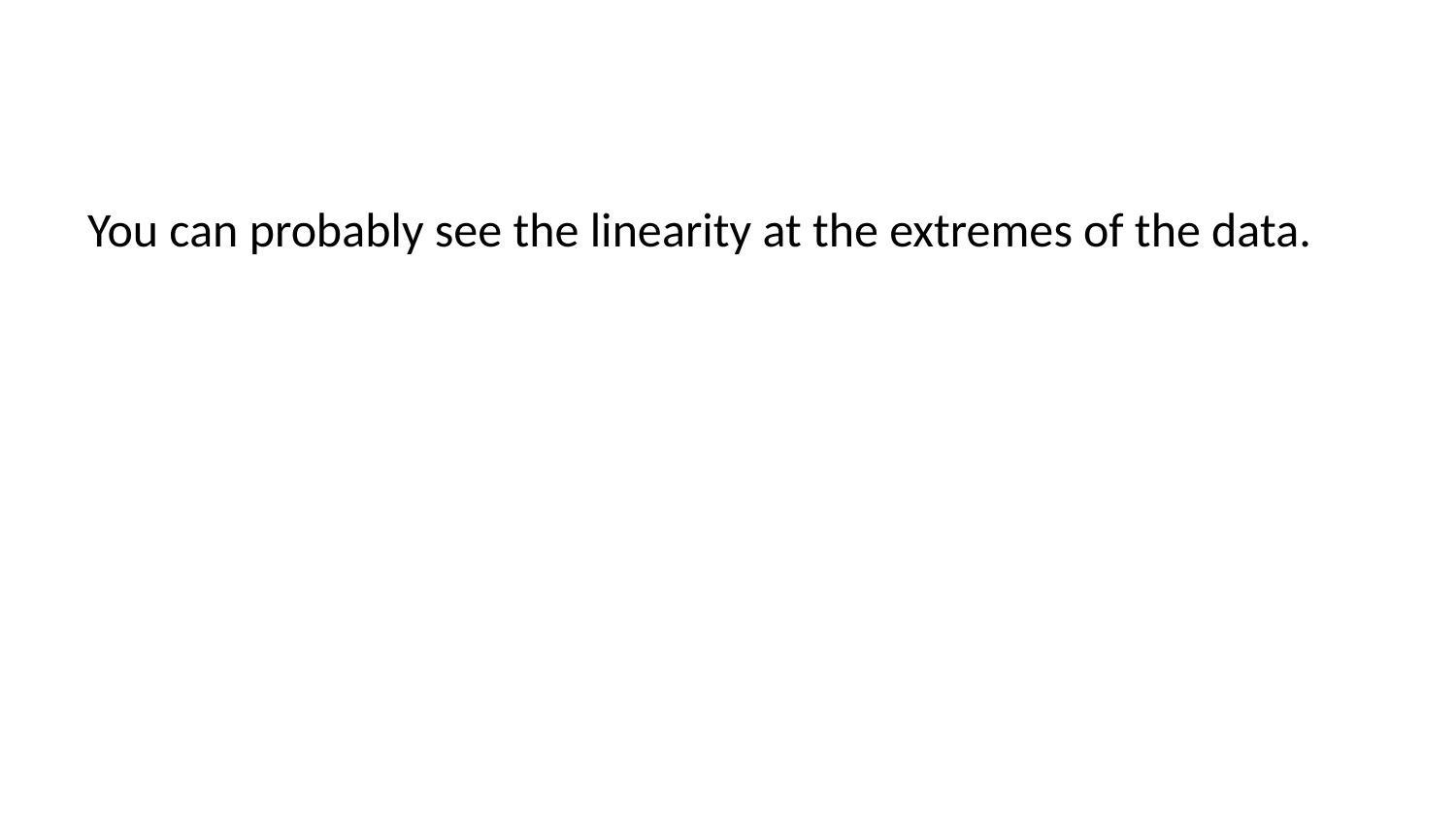

You can probably see the linearity at the extremes of the data.